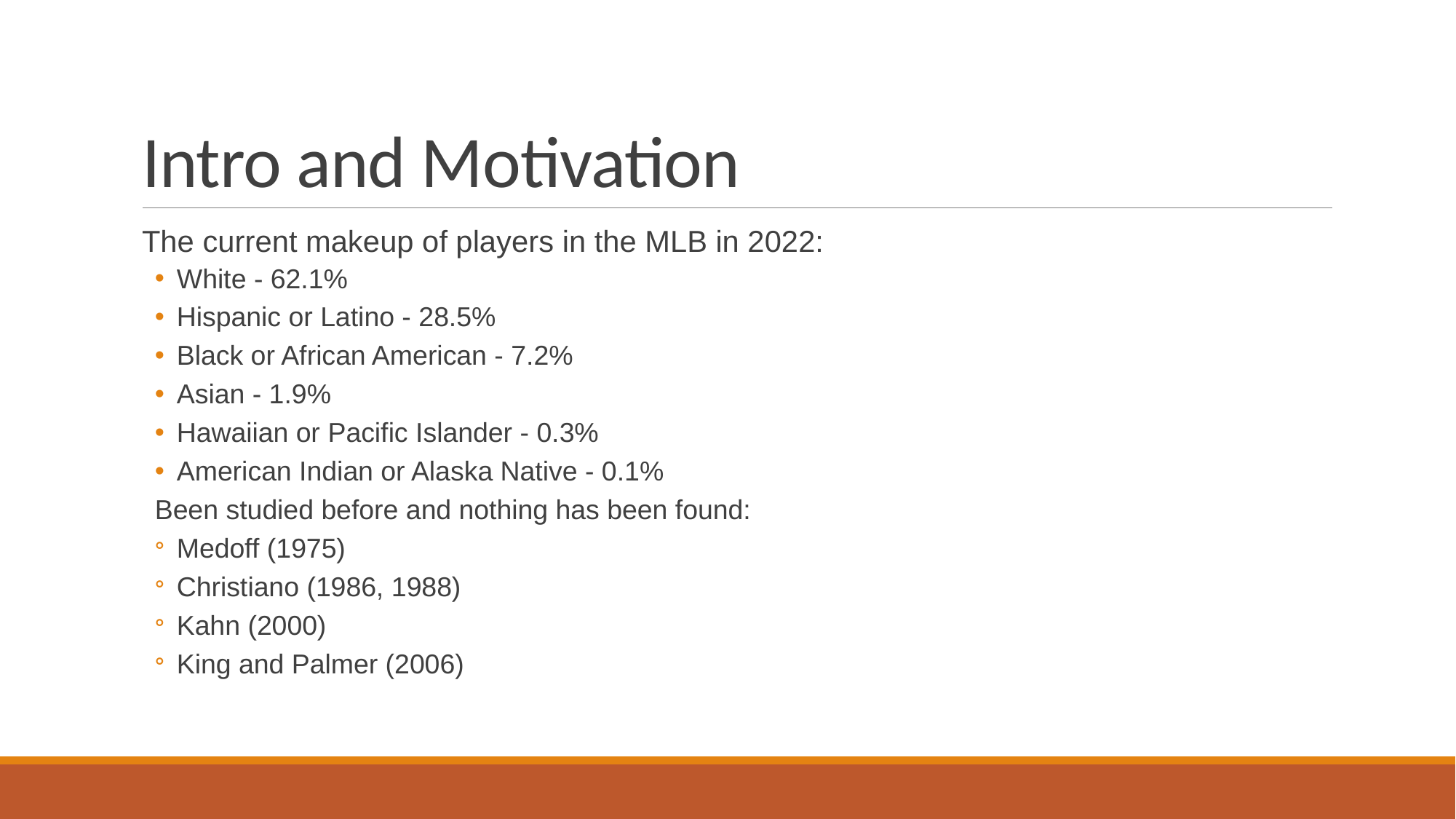

# Intro and Motivation
The current makeup of players in the MLB in 2022:
White - 62.1%
Hispanic or Latino - 28.5%
Black or African American - 7.2%
Asian - 1.9%
Hawaiian or Pacific Islander - 0.3%
American Indian or Alaska Native - 0.1%
Been studied before and nothing has been found:
Medoff (1975)
Christiano (1986, 1988)
Kahn (2000)
King and Palmer (2006)